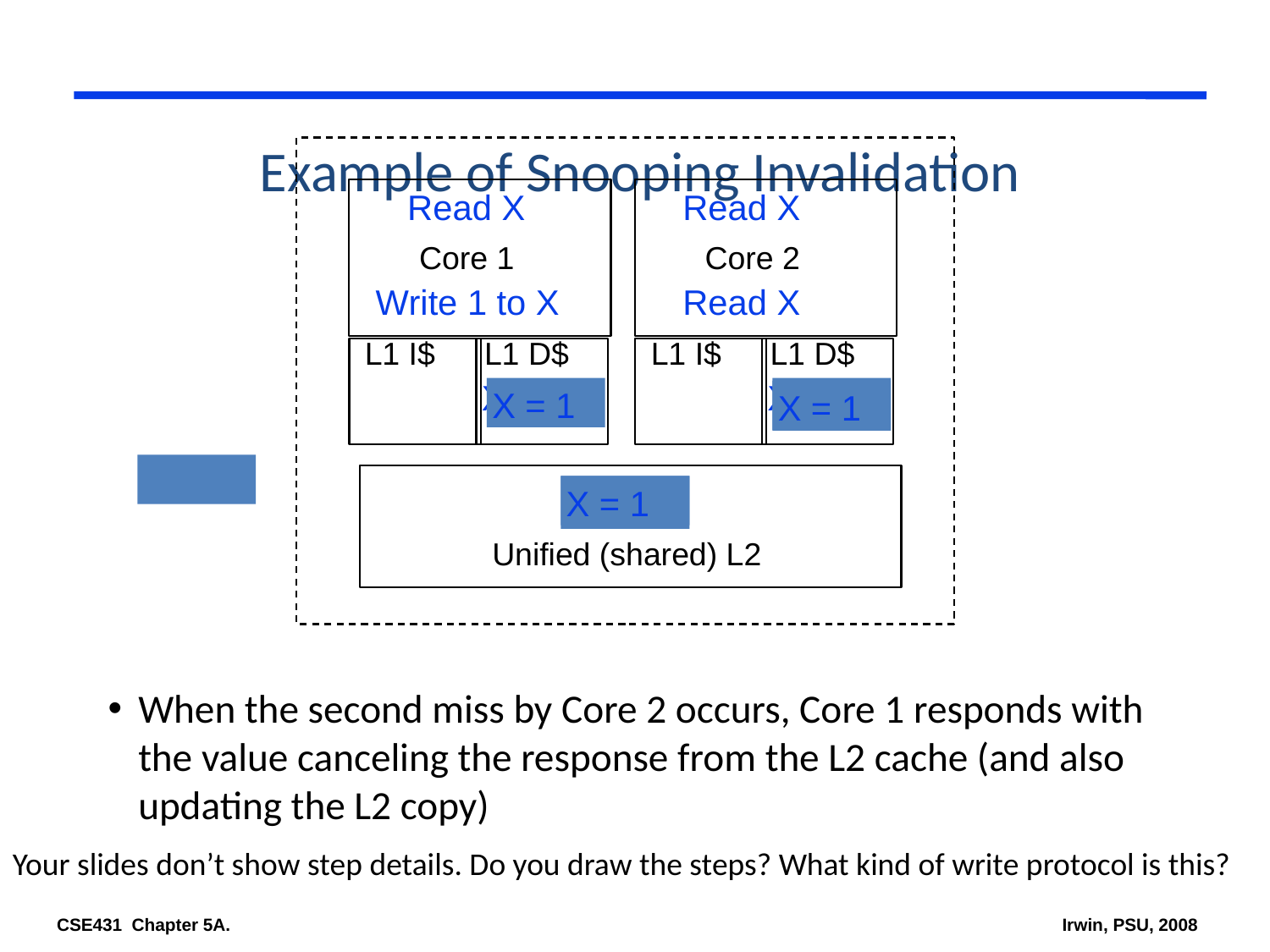

# Example of Snooping Invalidation

Read X
Read X
Core 1
Core 2
Write 1 to X
Read X
L1 I$
L1 D$
L1 I$
L1 D$

X = 0
X = 0
X = 1
X = I
X = 1

X = I
X = 1
X = 0
Unified (shared) L2
When the second miss by Core 2 occurs, Core 1 responds with the value canceling the response from the L2 cache (and also updating the L2 copy)
Your slides don’t show step details. Do you draw the steps? What kind of write protocol is this?
CSE431  Chapter 5A.
Irwin, PSU, 2008